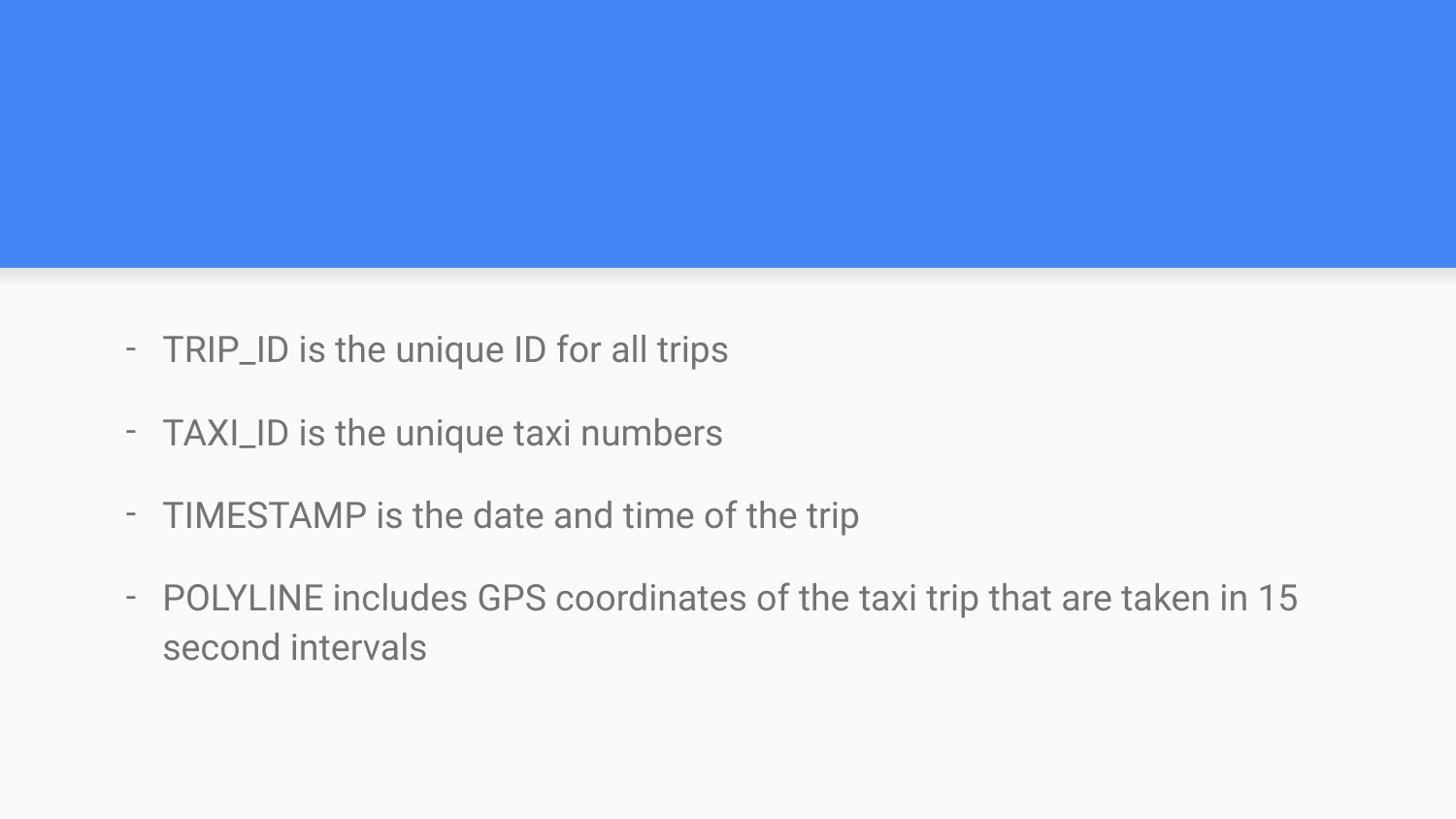

#
TRIP_ID is the unique ID for all trips
TAXI_ID is the unique taxi numbers
TIMESTAMP is the date and time of the trip
POLYLINE includes GPS coordinates of the taxi trip that are taken in 15 second intervals